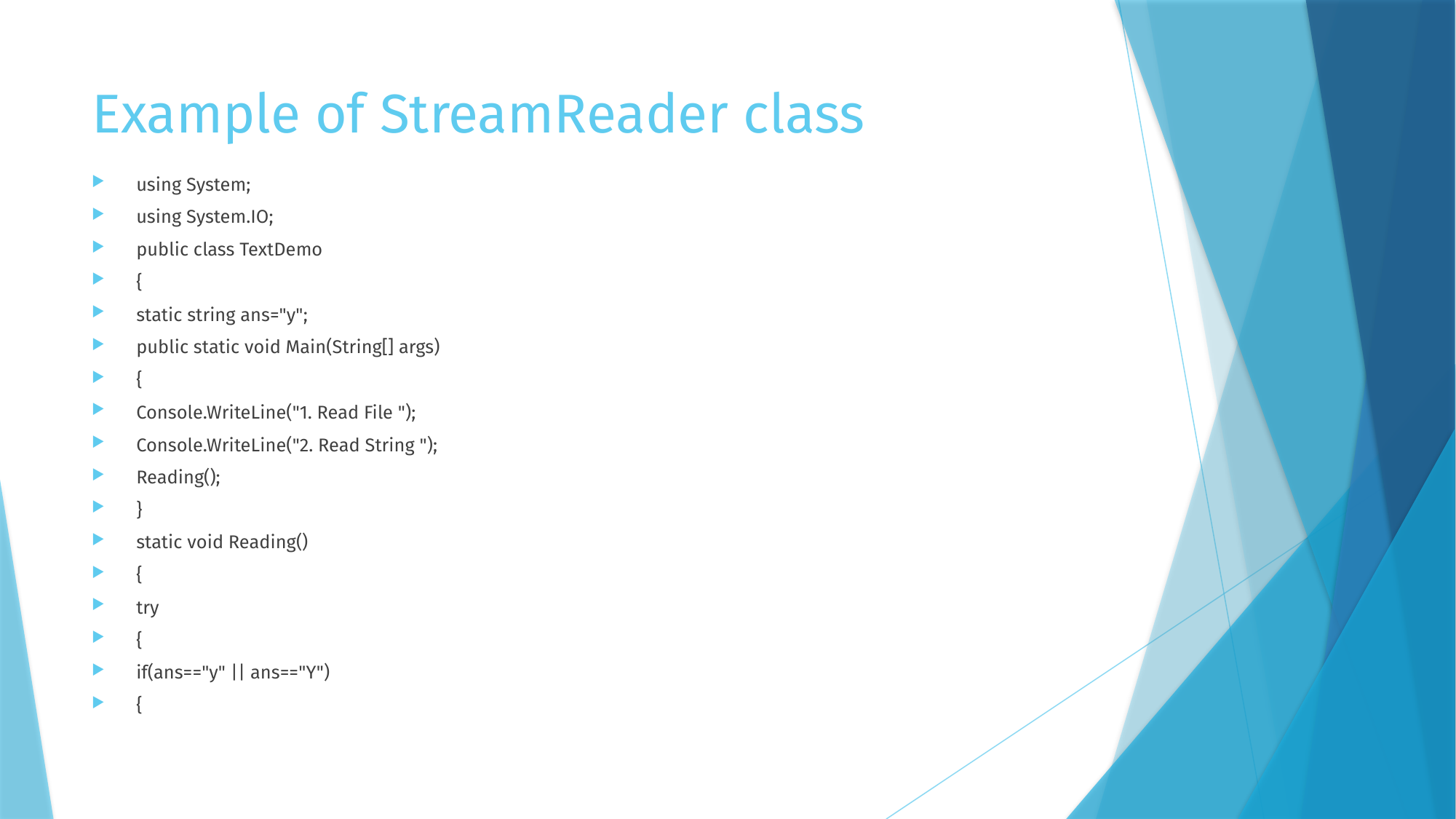

# Example of StreamReader class
using System;
using System.IO;
public class TextDemo
{
static string ans="y";
public static void Main(String[] args)
{
Console.WriteLine("1. Read File ");
Console.WriteLine("2. Read String ");
Reading();
}
static void Reading()
{
try
{
if(ans=="y" || ans=="Y")
{